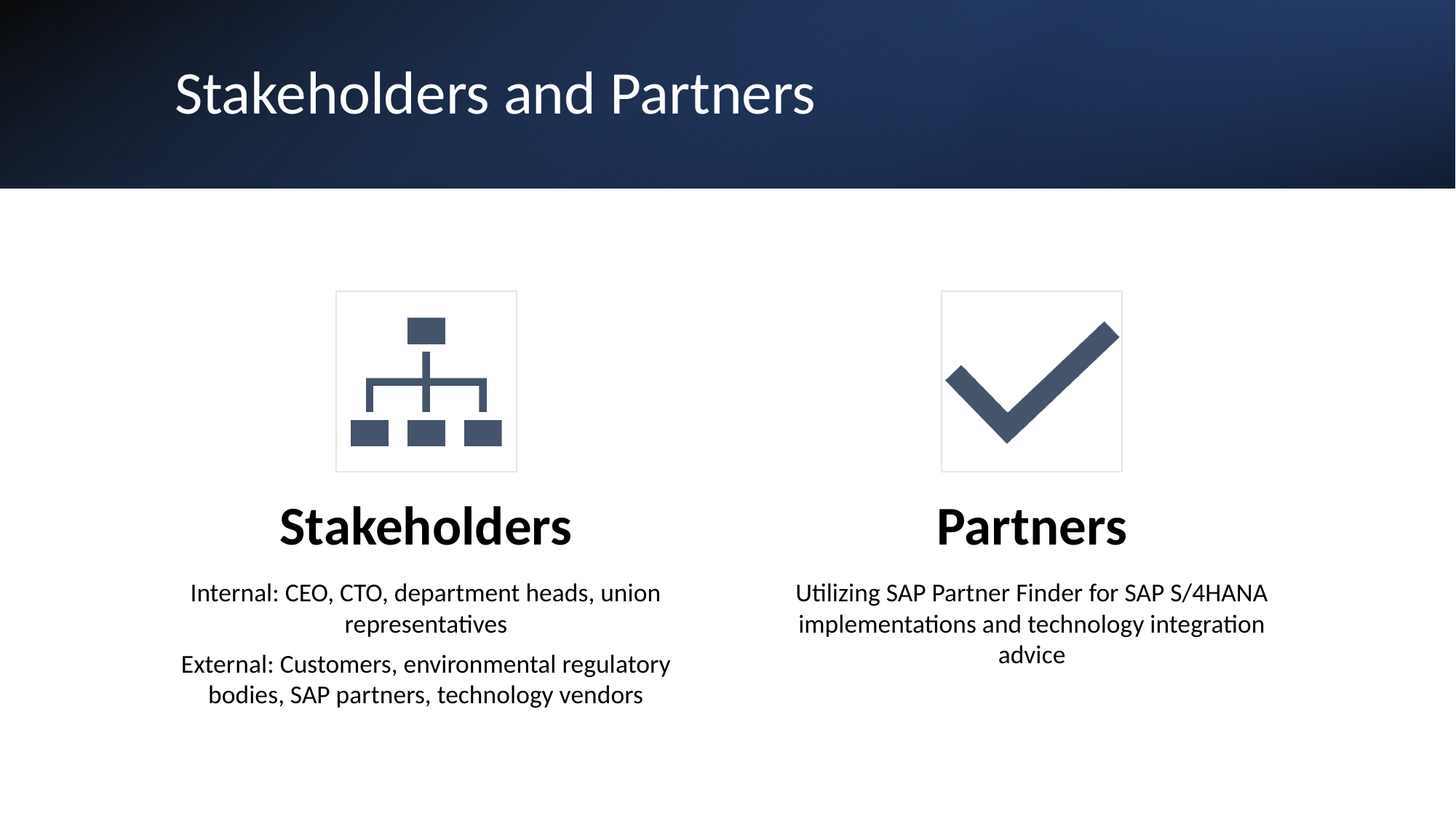

# Stakeholders and Partners
Stakeholders
Internal: CEO, CTO, department heads, union representatives
External: Customers, environmental regulatory bodies, SAP partners, technology vendors
Partners
Utilizing SAP Partner Finder for SAP S/4HANA implementations and technology integration advice